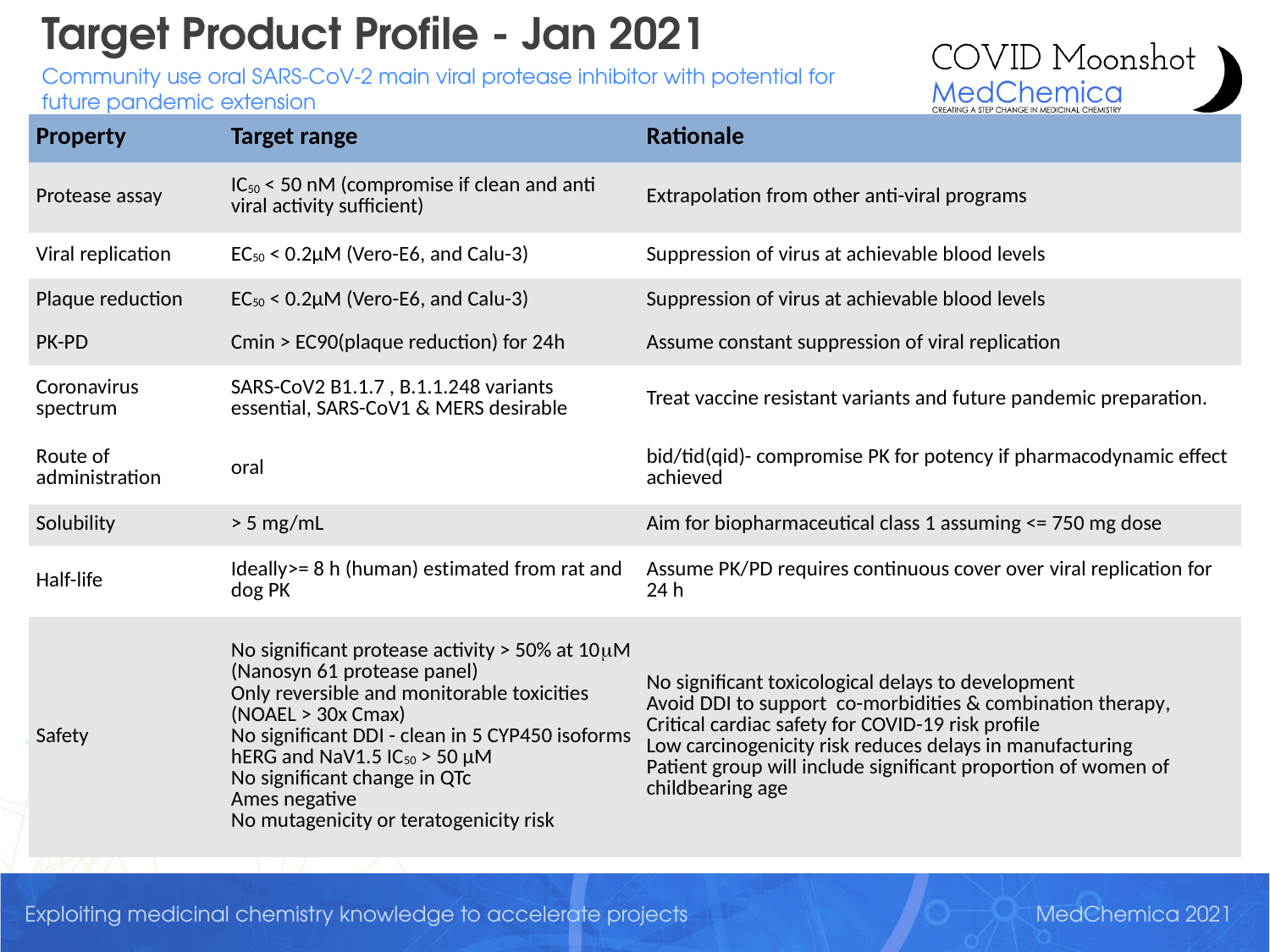

# Target Product Profile - Jan 2021
Community use oral SARS-CoV-2 main viral protease inhibitor with potential for future pandemic extension
| Property | Target range | Rationale |
| --- | --- | --- |
| Protease assay | IC50 < 50 nM (compromise if clean and anti viral activity sufficient) | Extrapolation from other anti-viral programs |
| Viral replication | EC50 < 0.2µM (Vero-E6, and Calu-3) | Suppression of virus at achievable blood levels |
| Plaque reduction | EC50 < 0.2µM (Vero-E6, and Calu-3) | Suppression of virus at achievable blood levels |
| PK-PD | Cmin > EC90(plaque reduction) for 24h | Assume constant suppression of viral replication |
| Coronavirus spectrum | SARS-CoV2 B1.1.7 , B.1.1.248 variants essential, SARS-CoV1 & MERS desirable | Treat vaccine resistant variants and future pandemic preparation. |
| Route of administration | oral | bid/tid(qid)- compromise PK for potency if pharmacodynamic effect achieved |
| Solubility | > 5 mg/mL | Aim for biopharmaceutical class 1 assuming <= 750 mg dose |
| Half-life | Ideally>= 8 h (human) estimated from rat and dog PK | Assume PK/PD requires continuous cover over viral replication for 24 h |
| Safety | No significant protease activity > 50% at 10μM (Nanosyn 61 protease panel) Only reversible and monitorable toxicities (NOAEL > 30x Cmax) No significant DDI - clean in 5 CYP450 isoforms hERG and NaV1.5 IC50 > 50 µM No significant change in QTc Ames negative No mutagenicity or teratogenicity risk | No significant toxicological delays to development Avoid DDI to support co-morbidities & combination therapy,  Critical cardiac safety for COVID-19 risk profile Low carcinogenicity risk reduces delays in manufacturing  Patient group will include significant proportion of women of childbearing age |